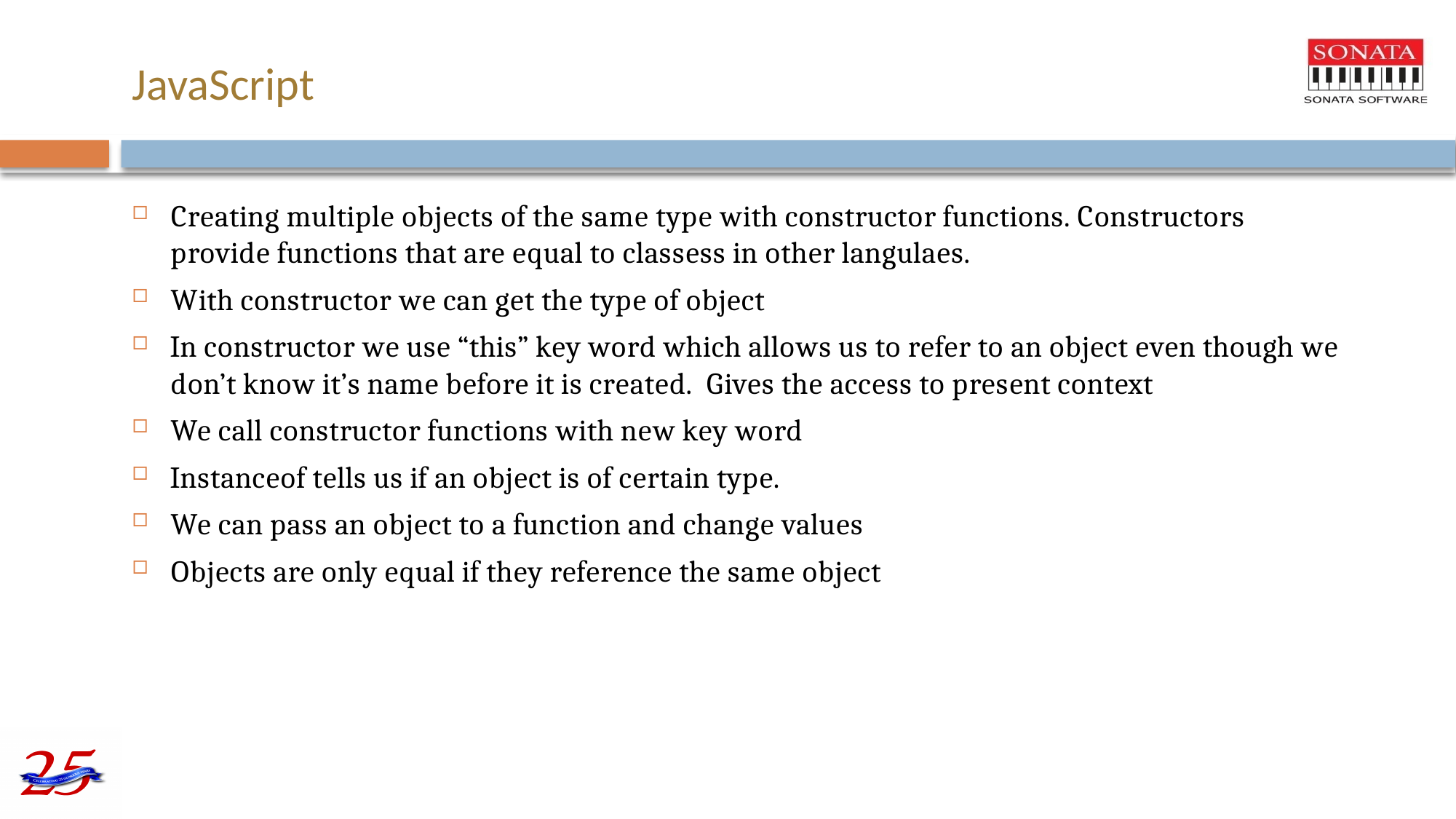

# JavaScript
Creating multiple objects of the same type with constructor functions. Constructors provide functions that are equal to classess in other langulaes.
With constructor we can get the type of object
In constructor we use “this” key word which allows us to refer to an object even though we don’t know it’s name before it is created.  Gives the access to present context
We call constructor functions with new key word
Instanceof tells us if an object is of certain type.
We can pass an object to a function and change values
Objects are only equal if they reference the same object